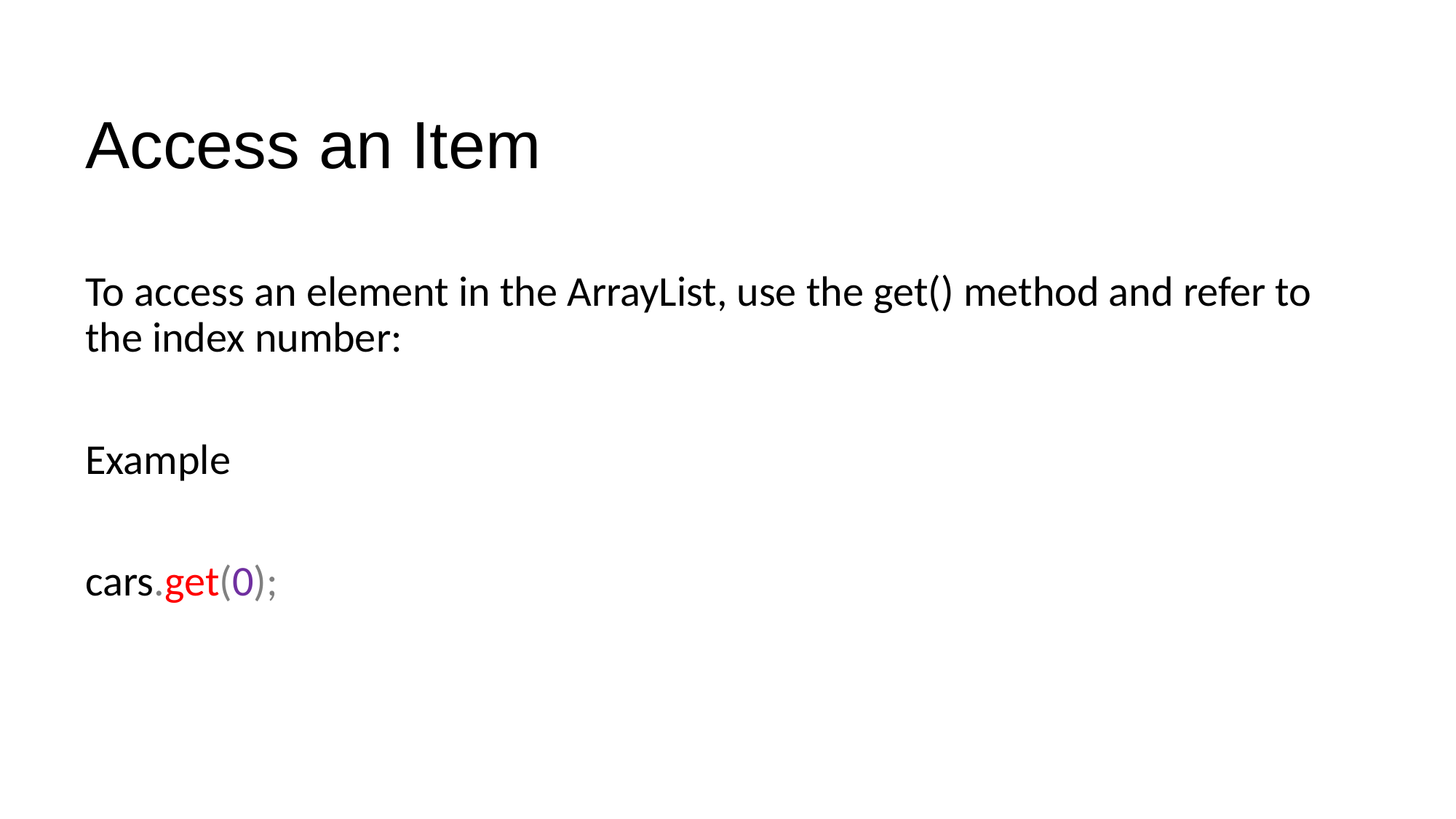

# Access an Item
To access an element in the ArrayList, use the get() method and refer to the index number:

Example

cars.get(0);